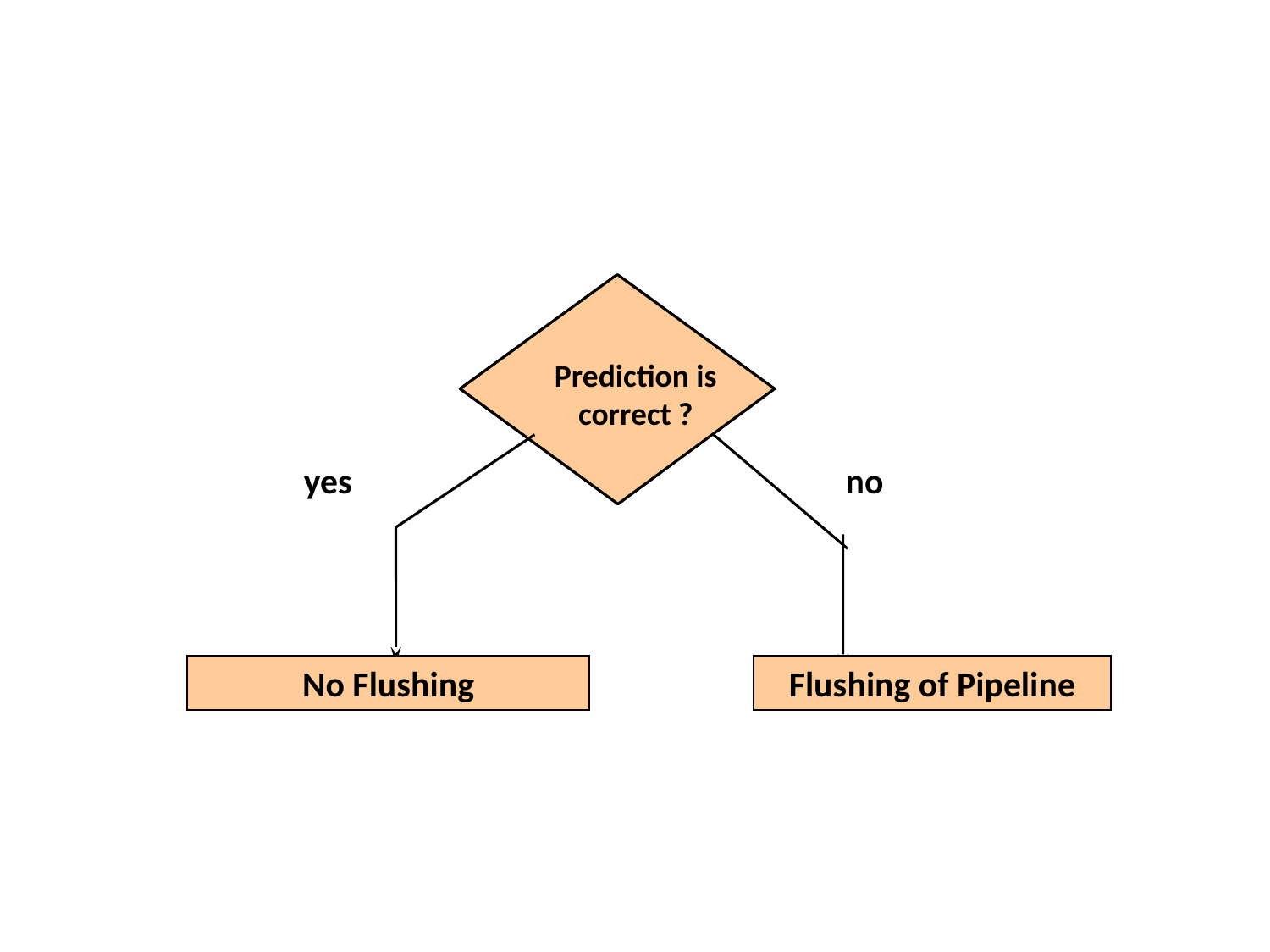

Prediction is correct ?

yes
no

No Flushing
Flushing of Pipeline